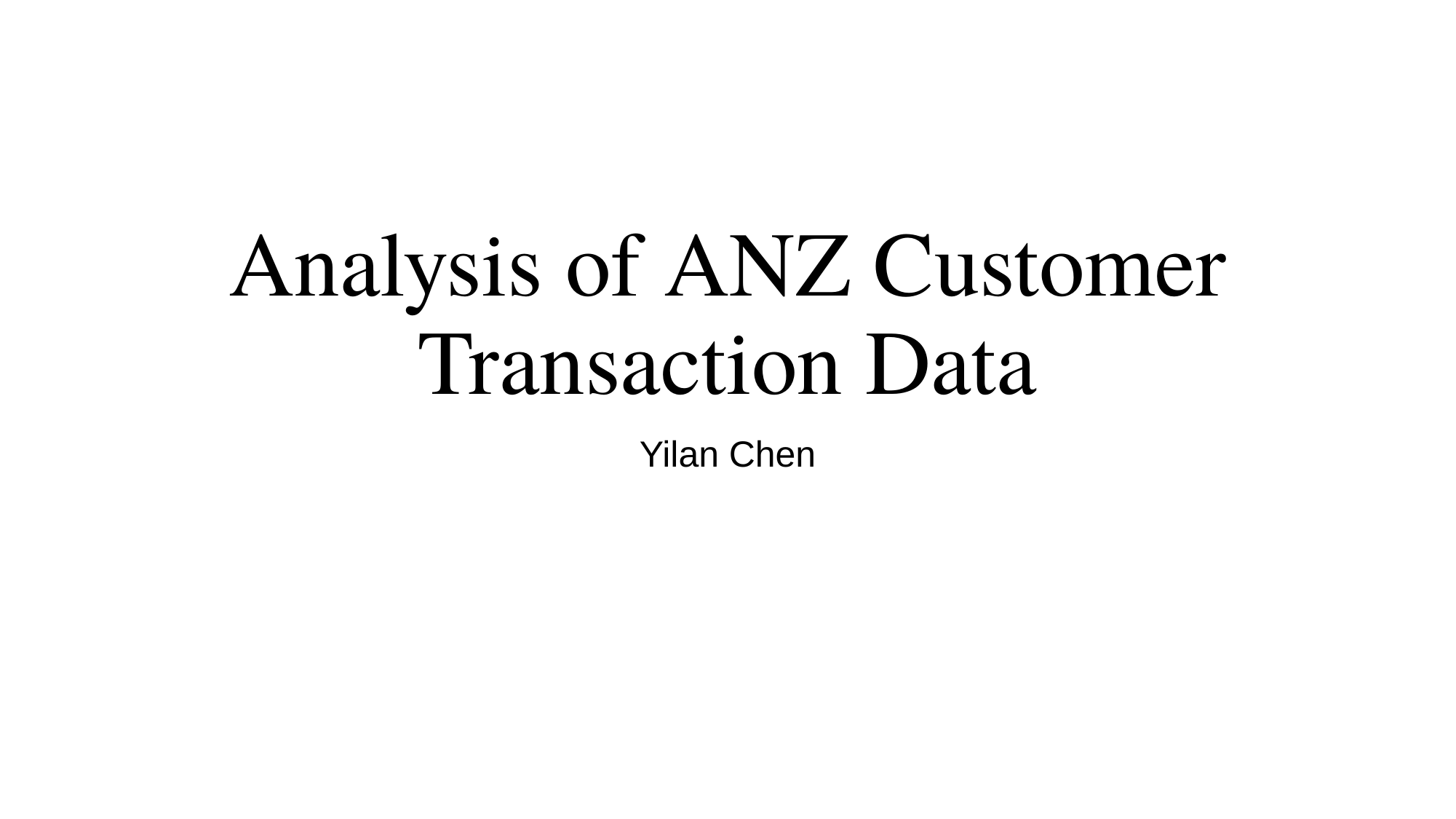

# Analysis of ANZ Customer Transaction Data
Yilan Chen